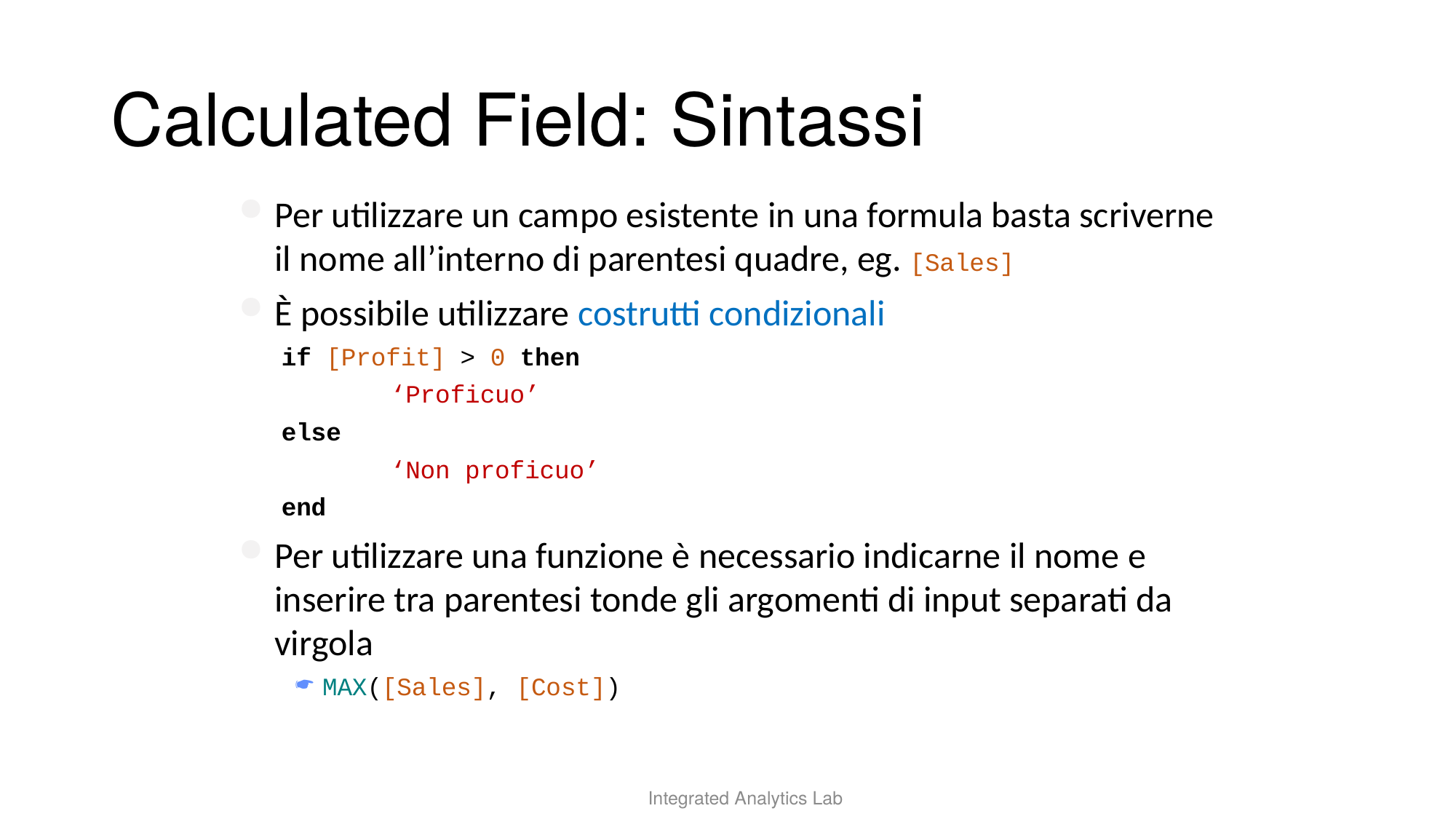

# Calculated Field: Sintassi
Per utilizzare un campo esistente in una formula basta scriverne il nome all’interno di parentesi quadre, eg. [Sales]
È possibile utilizzare costrutti condizionali
if [Profit] > 0 then
	‘Proficuo’
else
	‘Non proficuo’
end
Per utilizzare una funzione è necessario indicarne il nome e inserire tra parentesi tonde gli argomenti di input separati da virgola
MAX([Sales], [Cost])